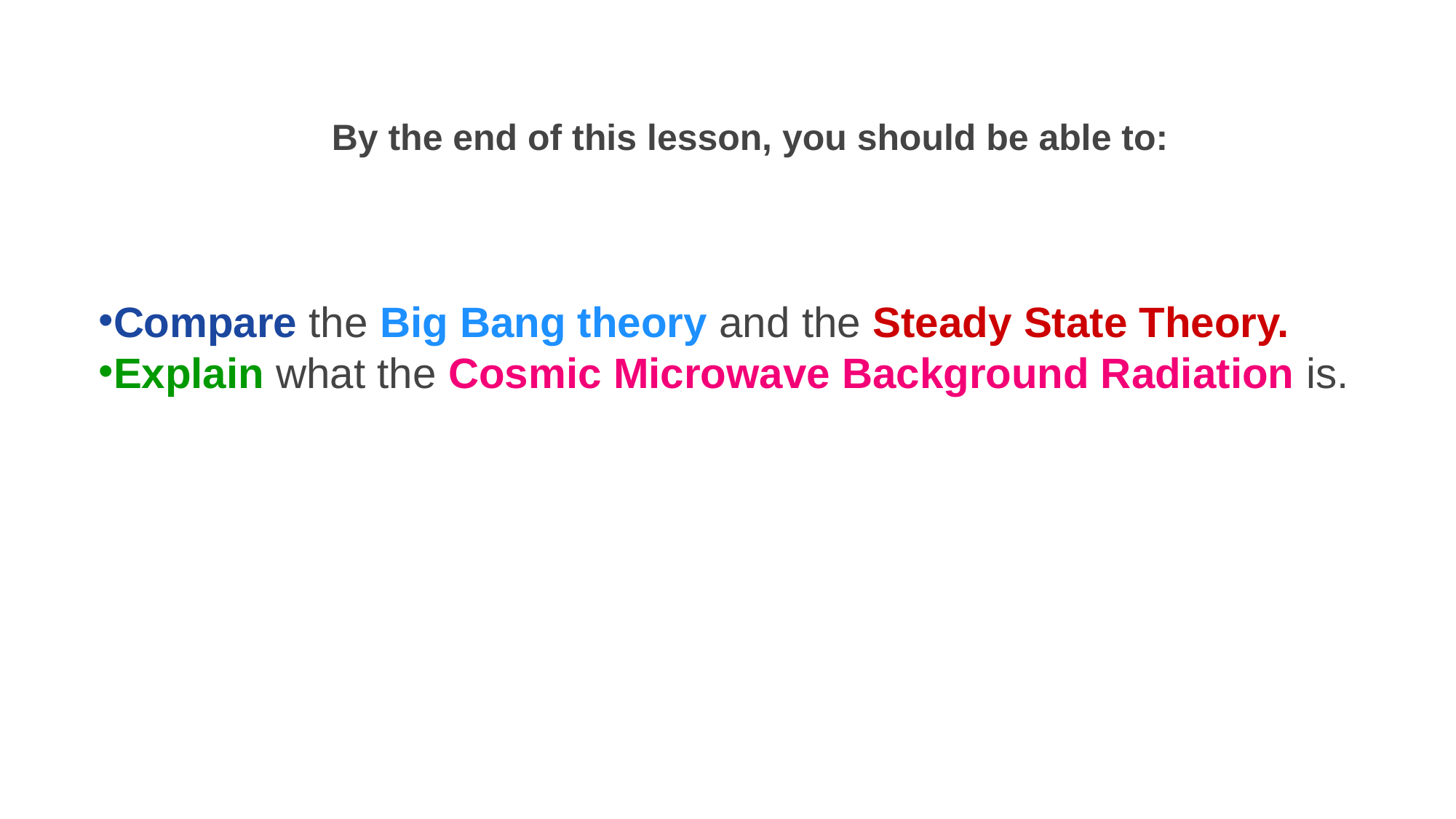

By the end of this lesson, you should be able to:

Compare the Big Bang theory and the Steady State Theory.
Explain what the Cosmic Microwave Background Radiation is.